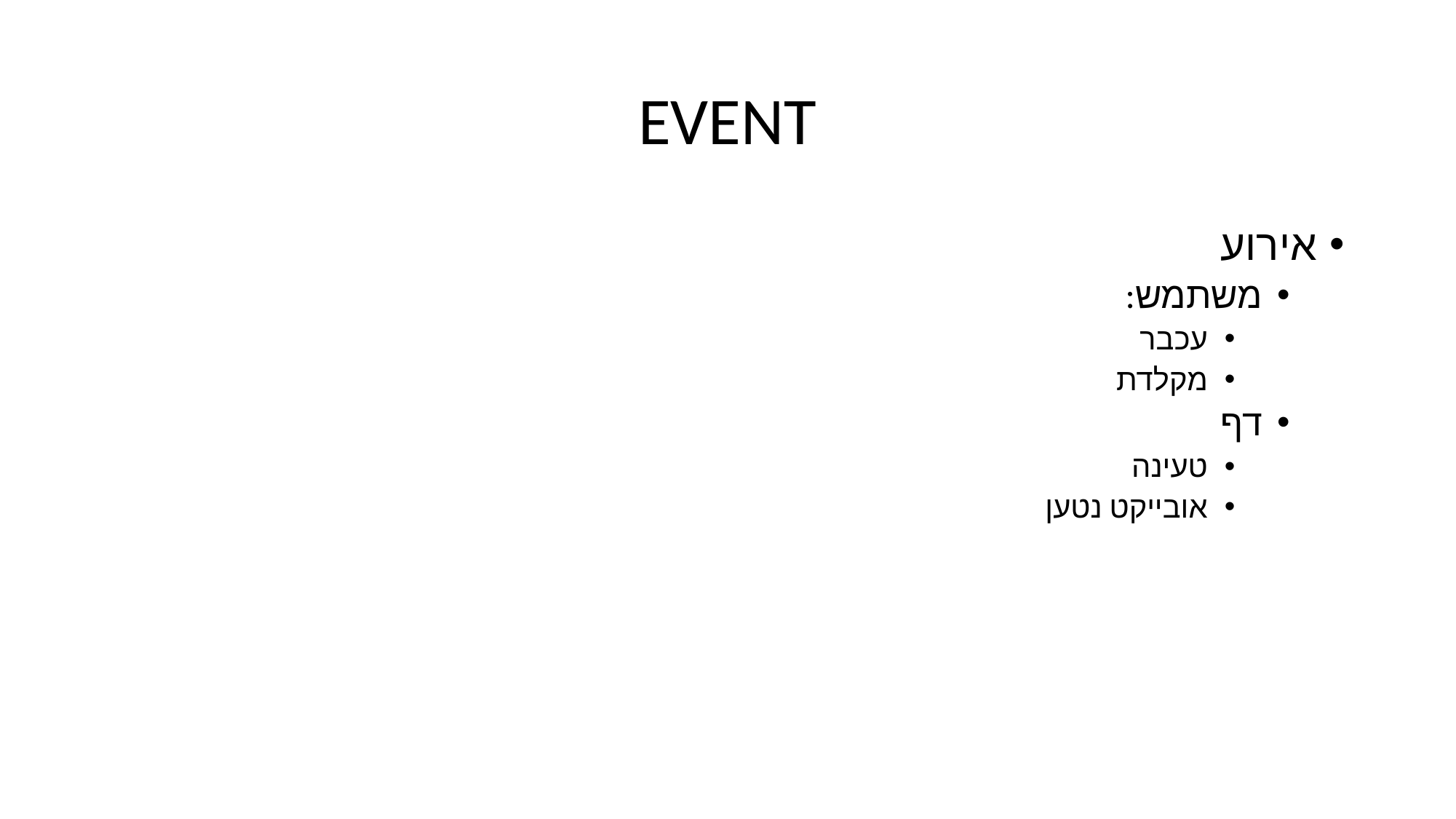

# EVENT
אירוע
משתמש:
עכבר
מקלדת
דף
טעינה
אובייקט נטען